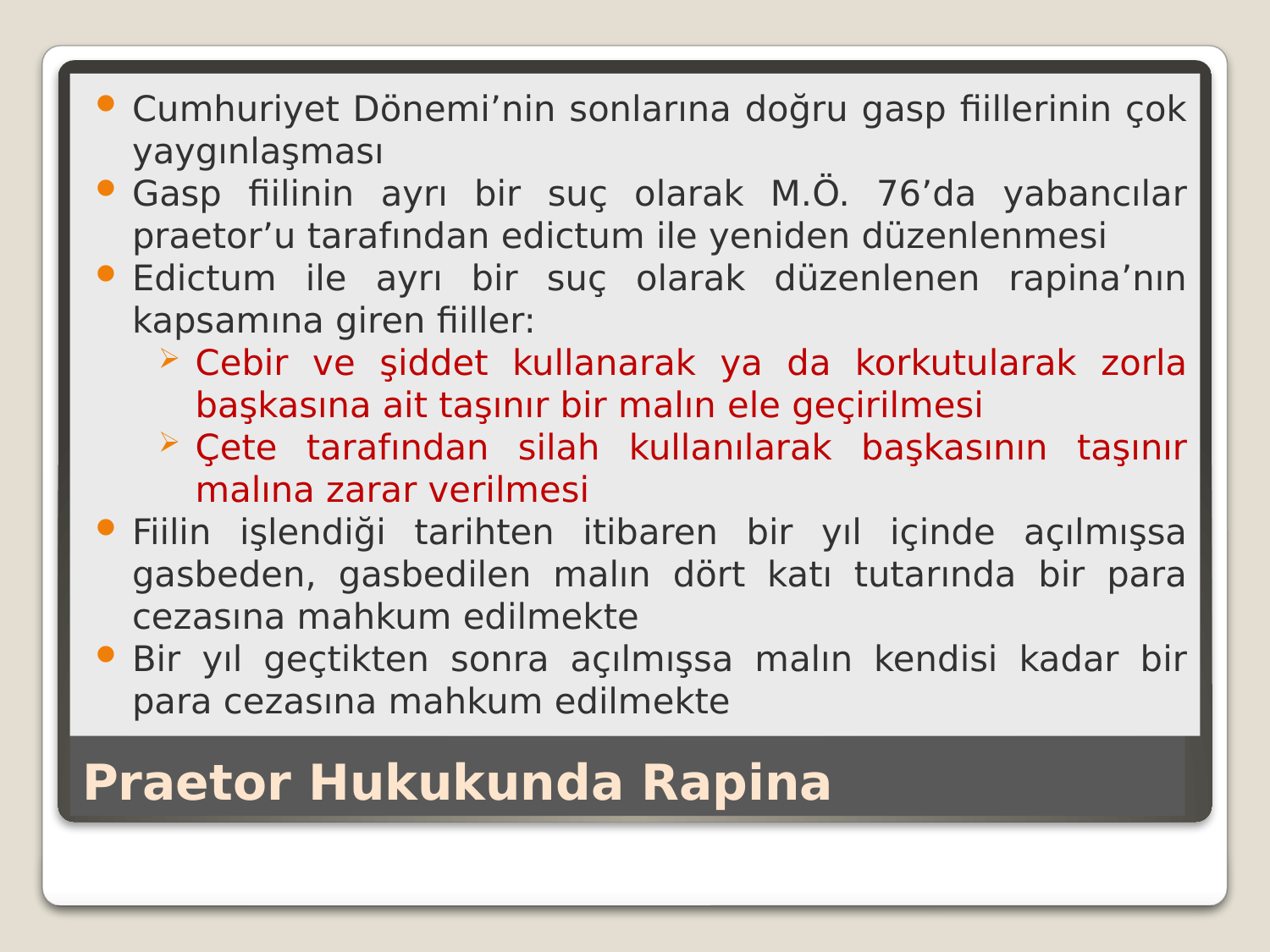

Cumhuriyet Dönemi’nin sonlarına doğru gasp fiillerinin çok yaygınlaşması
Gasp fiilinin ayrı bir suç olarak M.Ö. 76’da yabancılar praetor’u tarafından edictum ile yeniden düzenlenmesi
Edictum ile ayrı bir suç olarak düzenlenen rapina’nın kapsamına giren fiiller:
Cebir ve şiddet kullanarak ya da korkutularak zorla başkasına ait taşınır bir malın ele geçirilmesi
Çete tarafından silah kullanılarak başkasının taşınır malına zarar verilmesi
Fiilin işlendiği tarihten itibaren bir yıl içinde açılmışsa gasbeden, gasbedilen malın dört katı tutarında bir para cezasına mahkum edilmekte
Bir yıl geçtikten sonra açılmışsa malın kendisi kadar bir para cezasına mahkum edilmekte

# Praetor Hukukunda Rapina